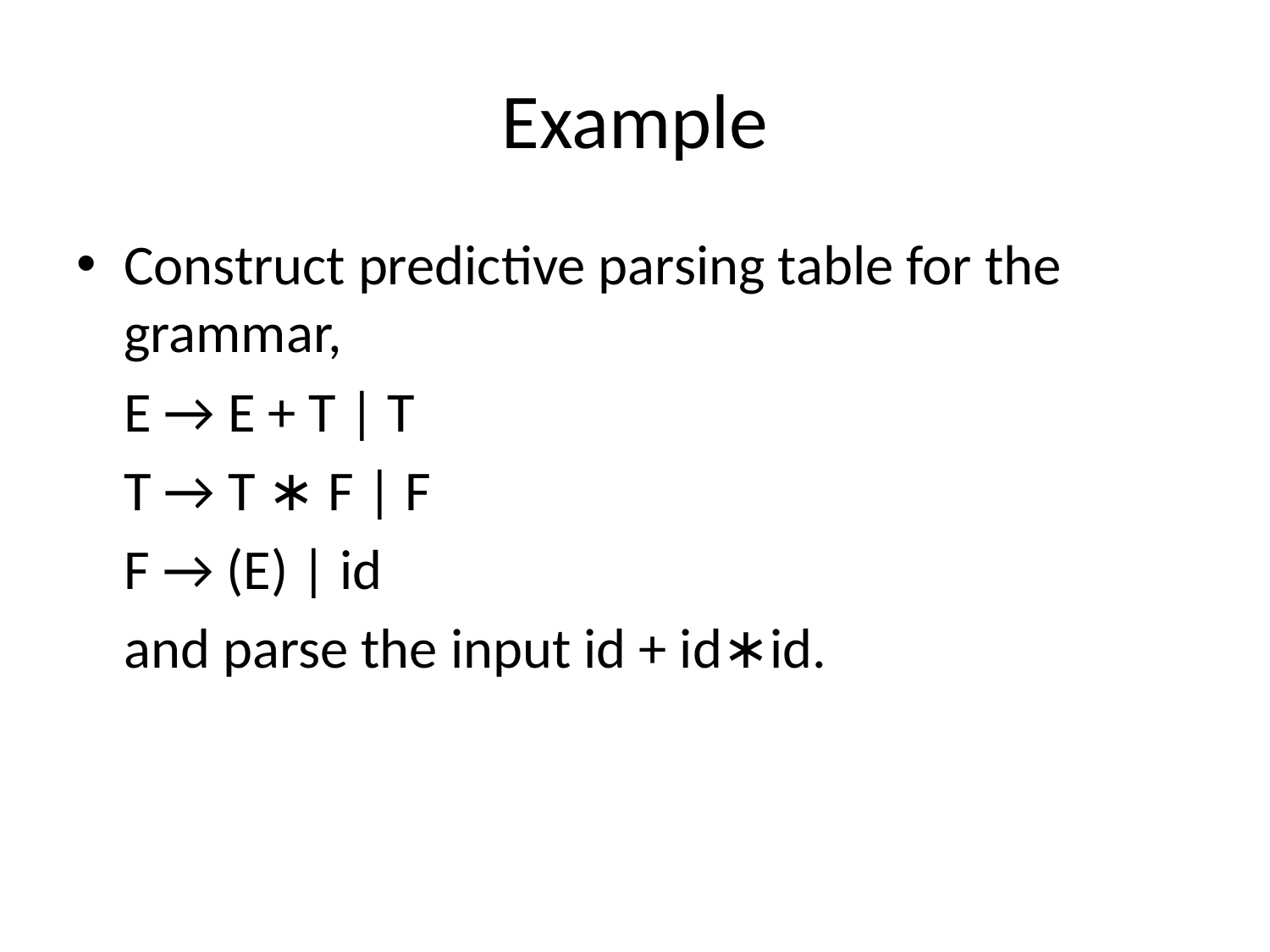

# Example
Construct predictive parsing table for the grammar,
	E → E + T | T
	T → T ∗ F | F
	F → (E) | id
	and parse the input id + id∗id.